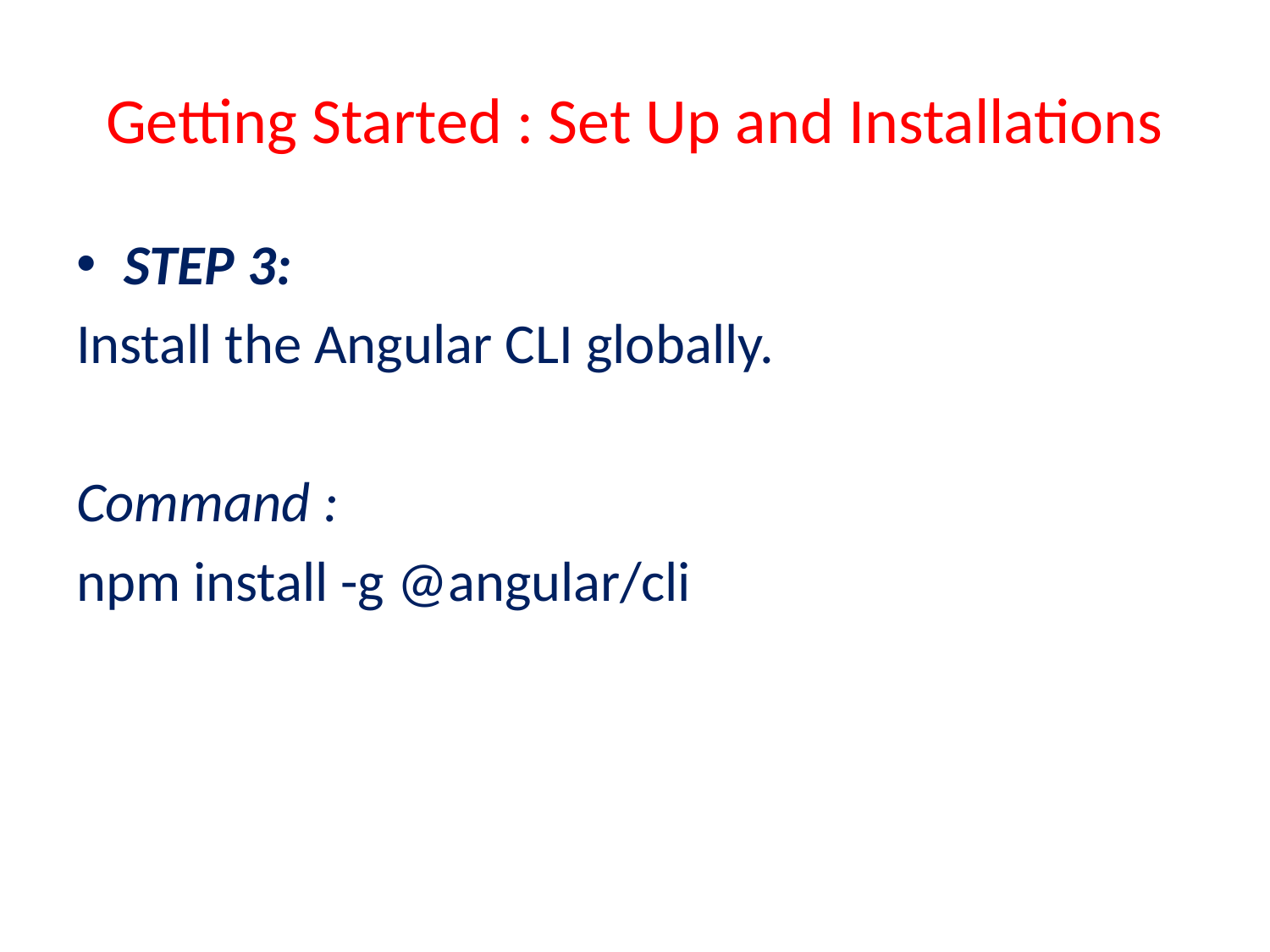

# Getting Started : Set Up and Installations
STEP 3:
Install the Angular CLI globally.

Command :
npm install -g @angular/cli